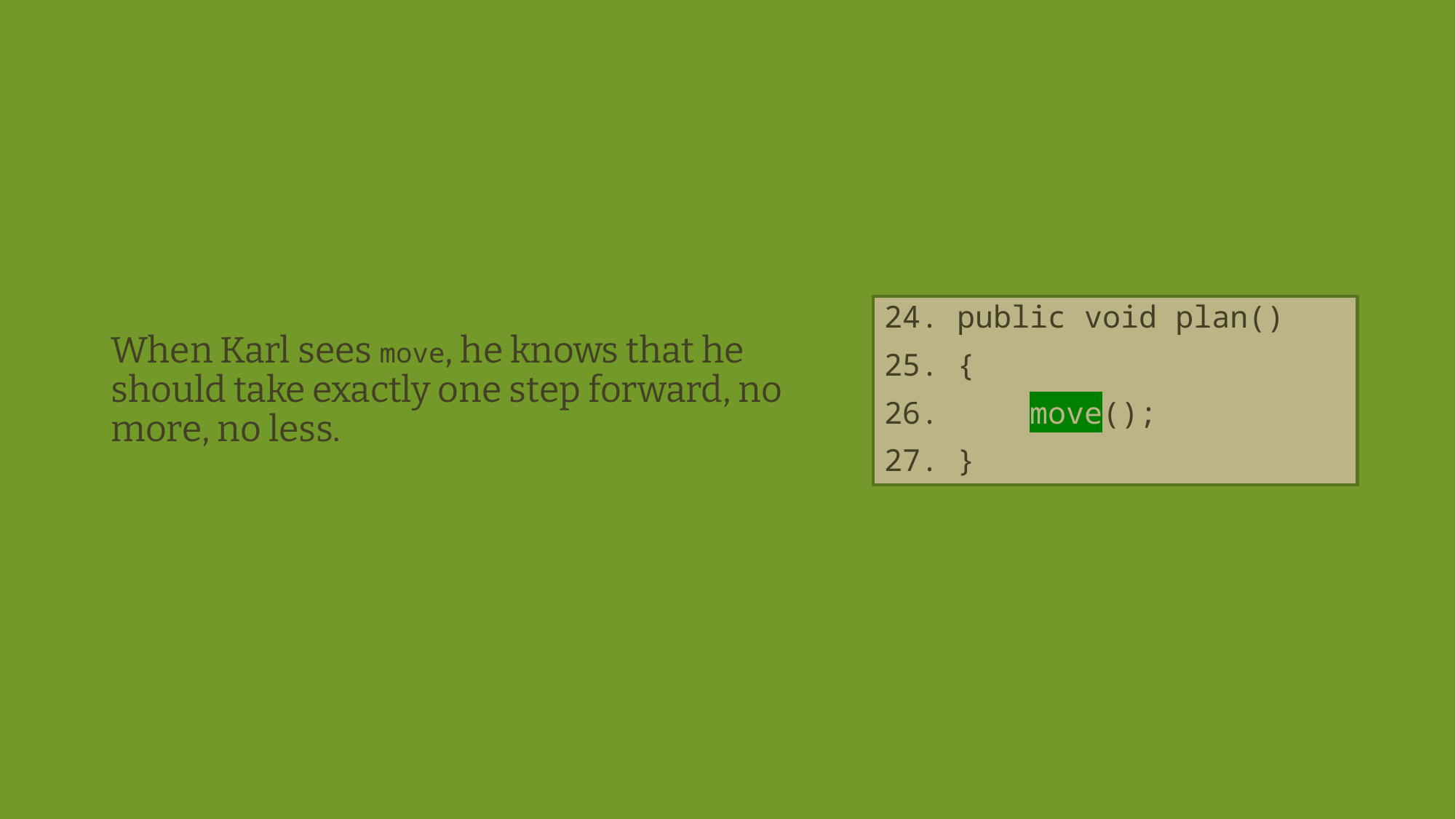

When Karl sees move, he knows that he should take exactly one step forward, no more, no less.
24. public void plan()
25. {
26.     move();
27. }